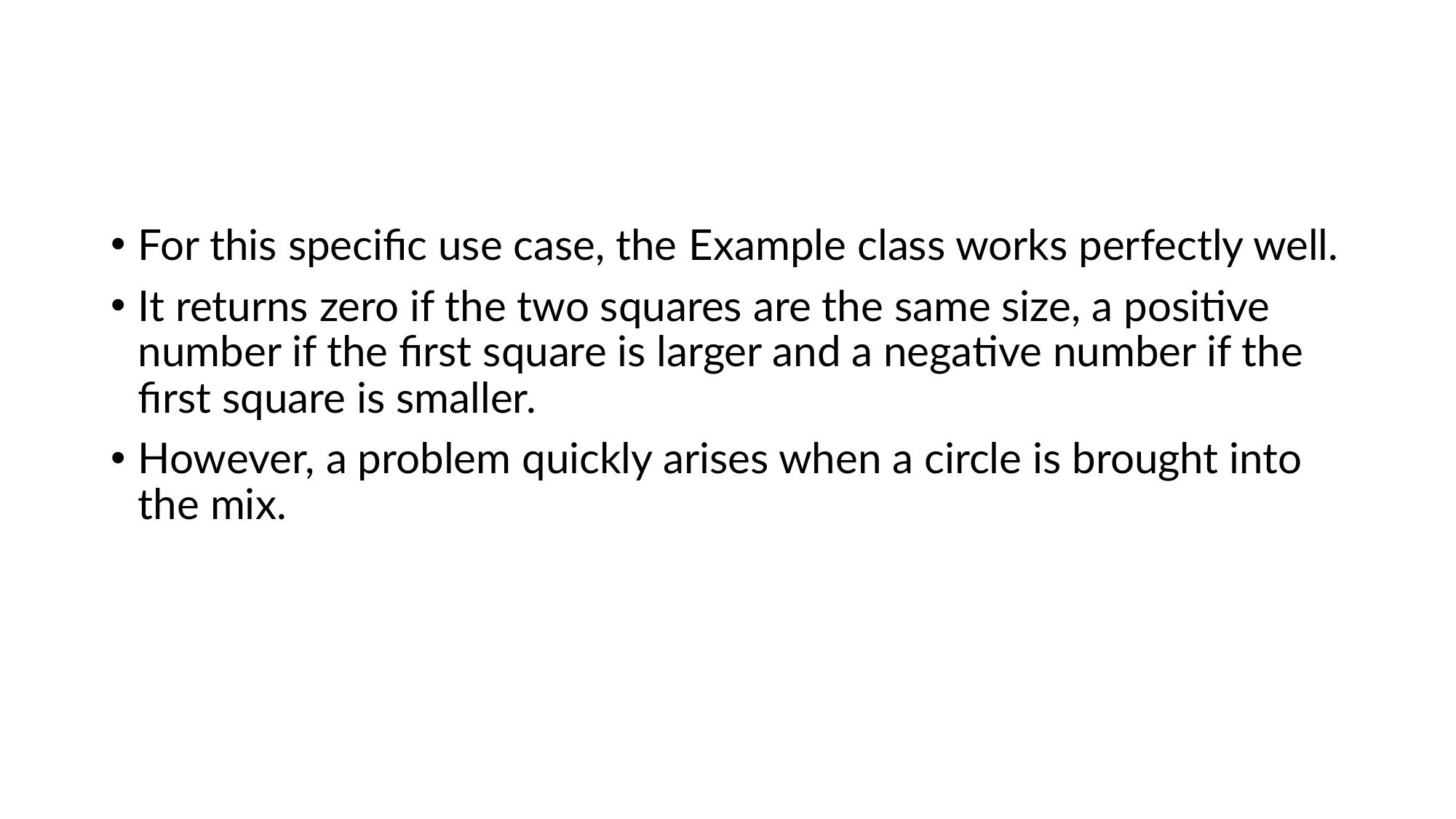

For this specific use case, the Example class works perfectly well.
It returns zero if the two squares are the same size, a positive number if the first square is larger and a negative number if the first square is smaller.
However, a problem quickly arises when a circle is brought into the mix.